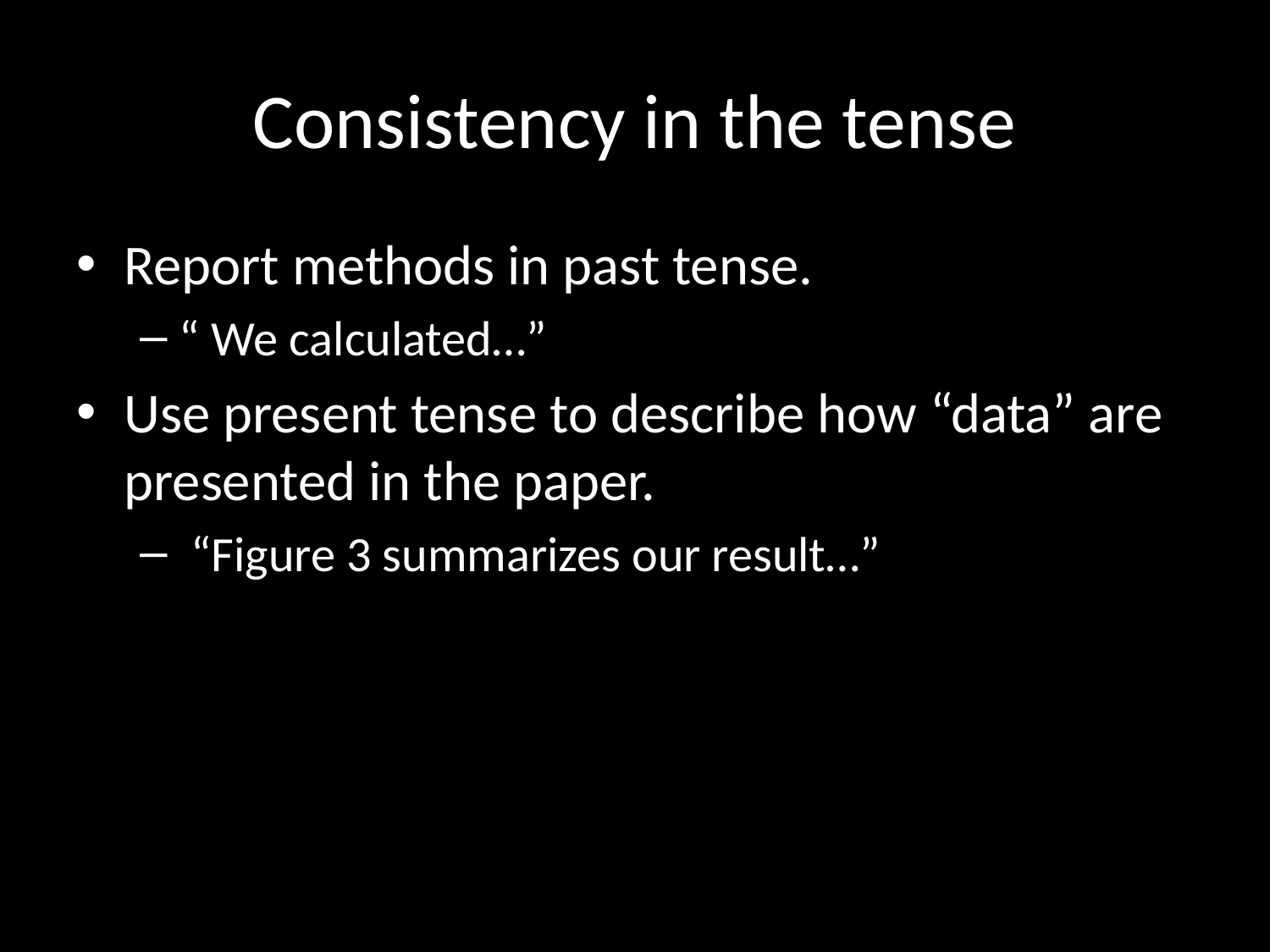

# Consistency in the tense
Report methods in past tense.
“ We calculated…”
Use present tense to describe how “data” are presented in the paper.
 “Figure 3 summarizes our result…”